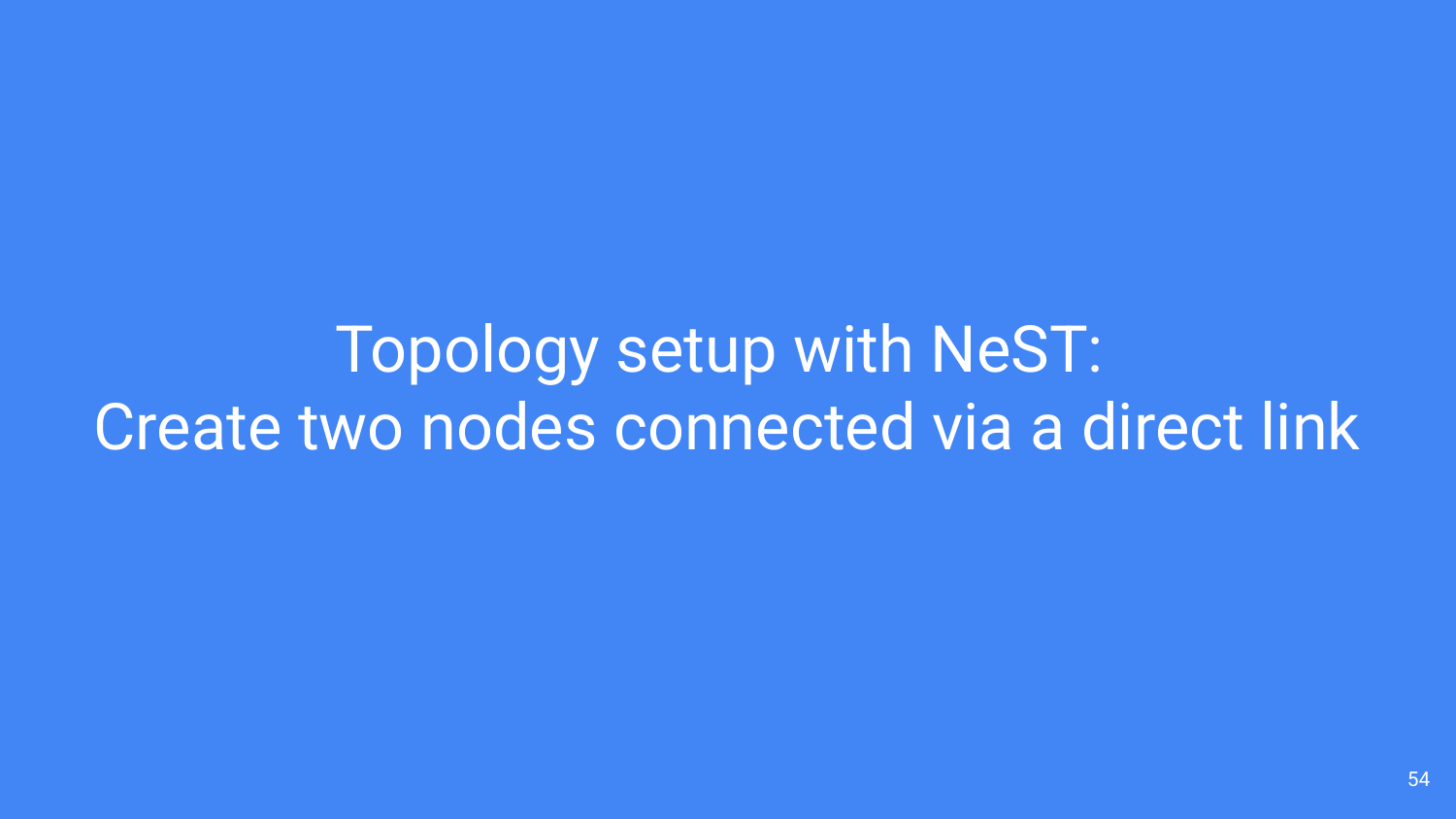

Topology setup with NeST:
Create two nodes connected via a direct link
54